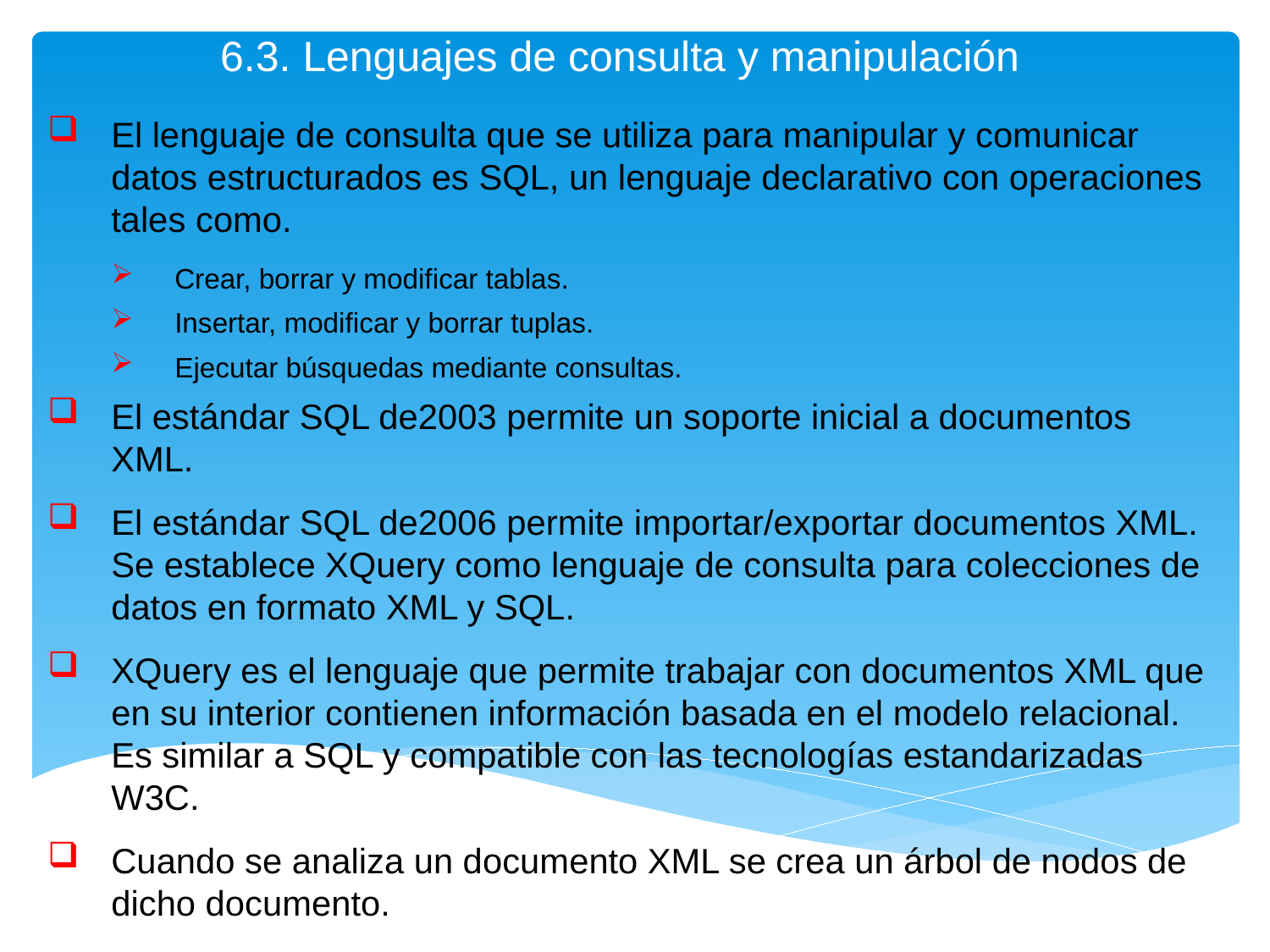

# 6.3. Lenguajes de consulta y manipulación
El lenguaje de consulta que se utiliza para manipular y comunicar datos estructurados es SQL, un lenguaje declarativo con operaciones tales como.
Crear, borrar y modificar tablas.
Insertar, modificar y borrar tuplas.
Ejecutar búsquedas mediante consultas.
El estándar SQL de2003 permite un soporte inicial a documentos XML.
El estándar SQL de2006 permite importar/exportar documentos XML. Se establece XQuery como lenguaje de consulta para colecciones de datos en formato XML y SQL.
XQuery es el lenguaje que permite trabajar con documentos XML que en su interior contienen información basada en el modelo relacional. Es similar a SQL y compatible con las tecnologías estandarizadas W3C.
Cuando se analiza un documento XML se crea un árbol de nodos de dicho documento.